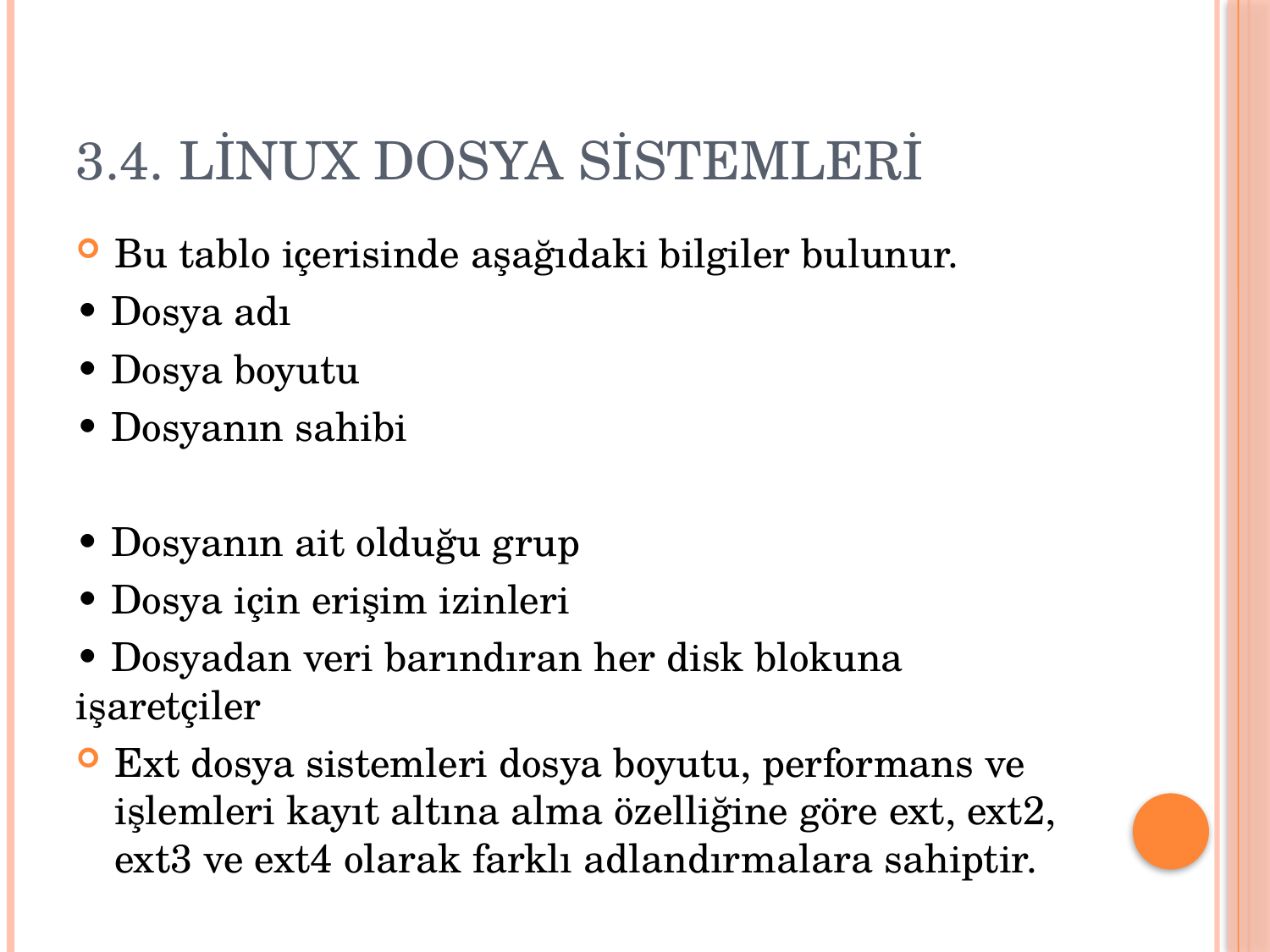

# 3.4. Linux Dosya Sistemleri
Bu tablo içerisinde aşağıdaki bilgiler bulunur.
• Dosya adı
• Dosya boyutu
• Dosyanın sahibi

• Dosyanın ait olduğu grup
• Dosya için erişim izinleri
• Dosyadan veri barındıran her disk blokuna işaretçiler
Ext dosya sistemleri dosya boyutu, performans ve işlemleri kayıt altına alma özelliğine göre ext, ext2, ext3 ve ext4 olarak farklı adlandırmalara sahiptir.